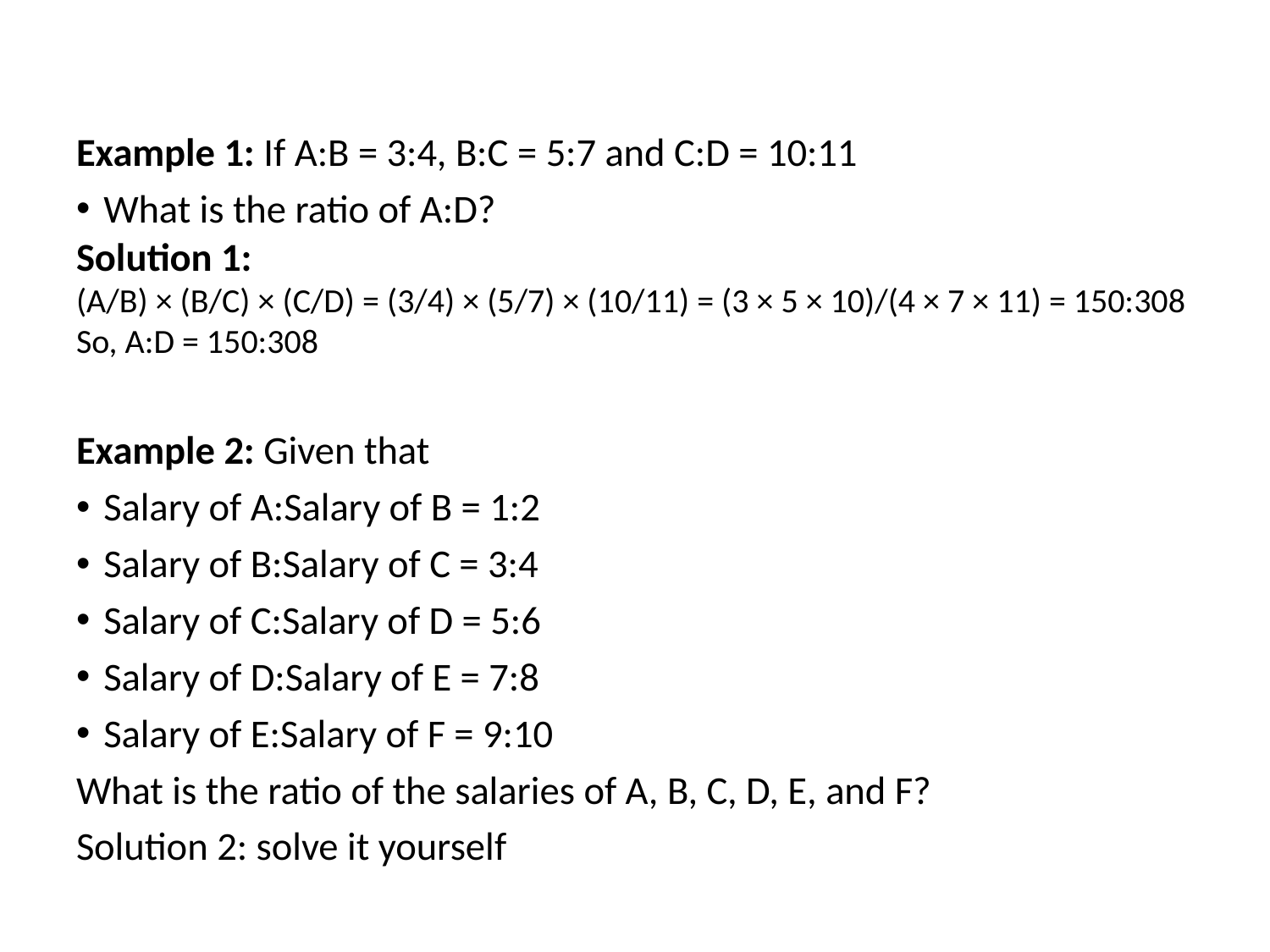

#
Example 1: If A:B = 3:4, B:C = 5:7 and C:D = 10:11
What is the ratio of A:D?
Solution 1:
(A/B) × (B/C) × (C/D) = (3/4) × (5/7) × (10/11) = (3 × 5 × 10)/(4 × 7 × 11) = 150:308
So, A:D = 150:308

Example 2: Given that
Salary of A:Salary of B = 1:2
Salary of B:Salary of C = 3:4
Salary of C:Salary of D = 5:6
Salary of D:Salary of E = 7:8
Salary of E:Salary of F = 9:10
What is the ratio of the salaries of A, B, C, D, E, and F?
Solution 2: solve it yourself